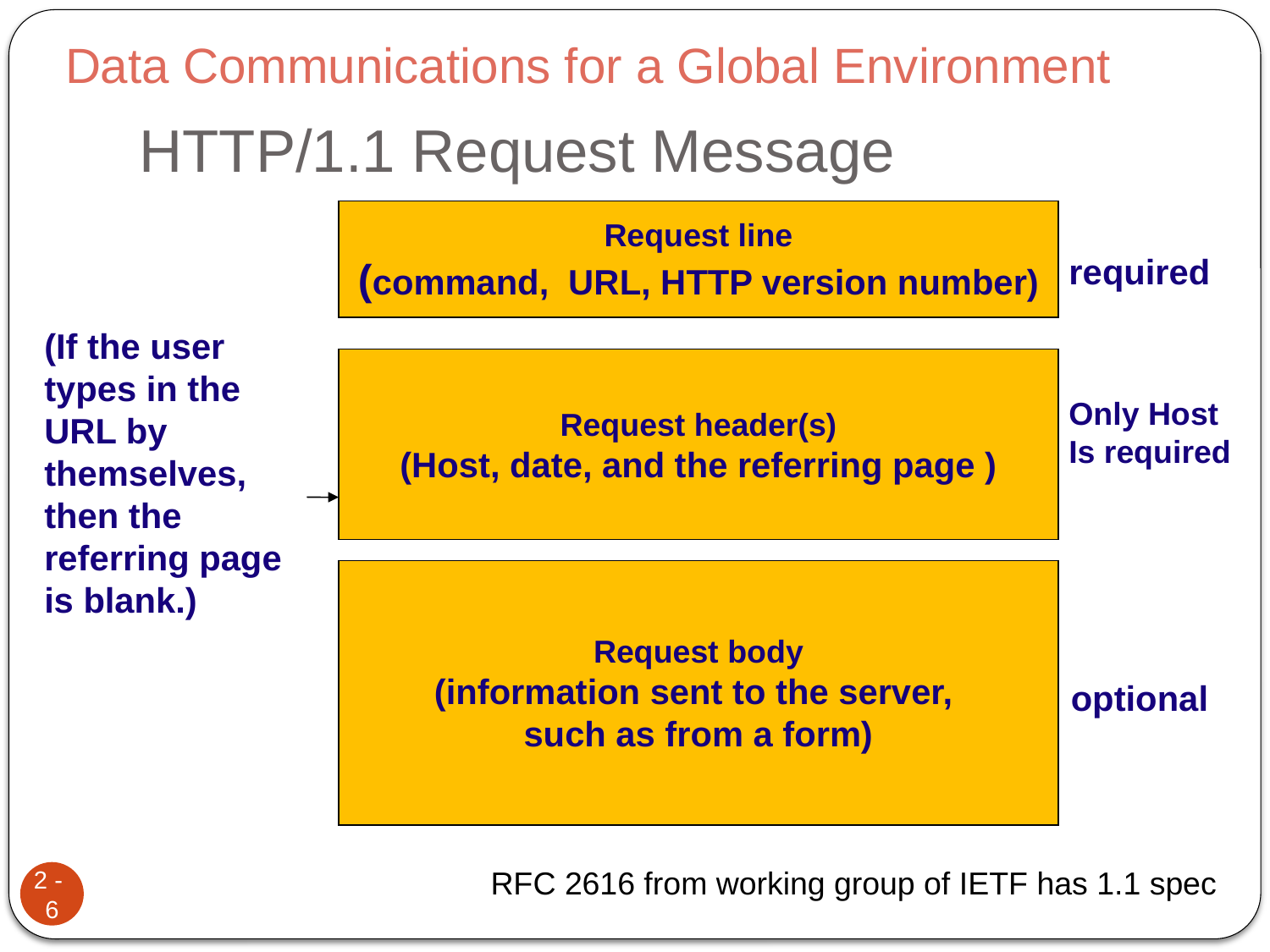

Data Communications for a Global Environment
# HTTP/1.1 Request Message
Request line
(command,  URL, HTTP version number)
required
(If the user types in the URL by themselves, then the referring page is blank.)
Request header(s)
(Host, date, and the referring page )
Only Host
Is required

Request body
(information sent to the server,
such as from a form)
optional
RFC 2616 from working group of IETF has 1.1 spec
2 - 6